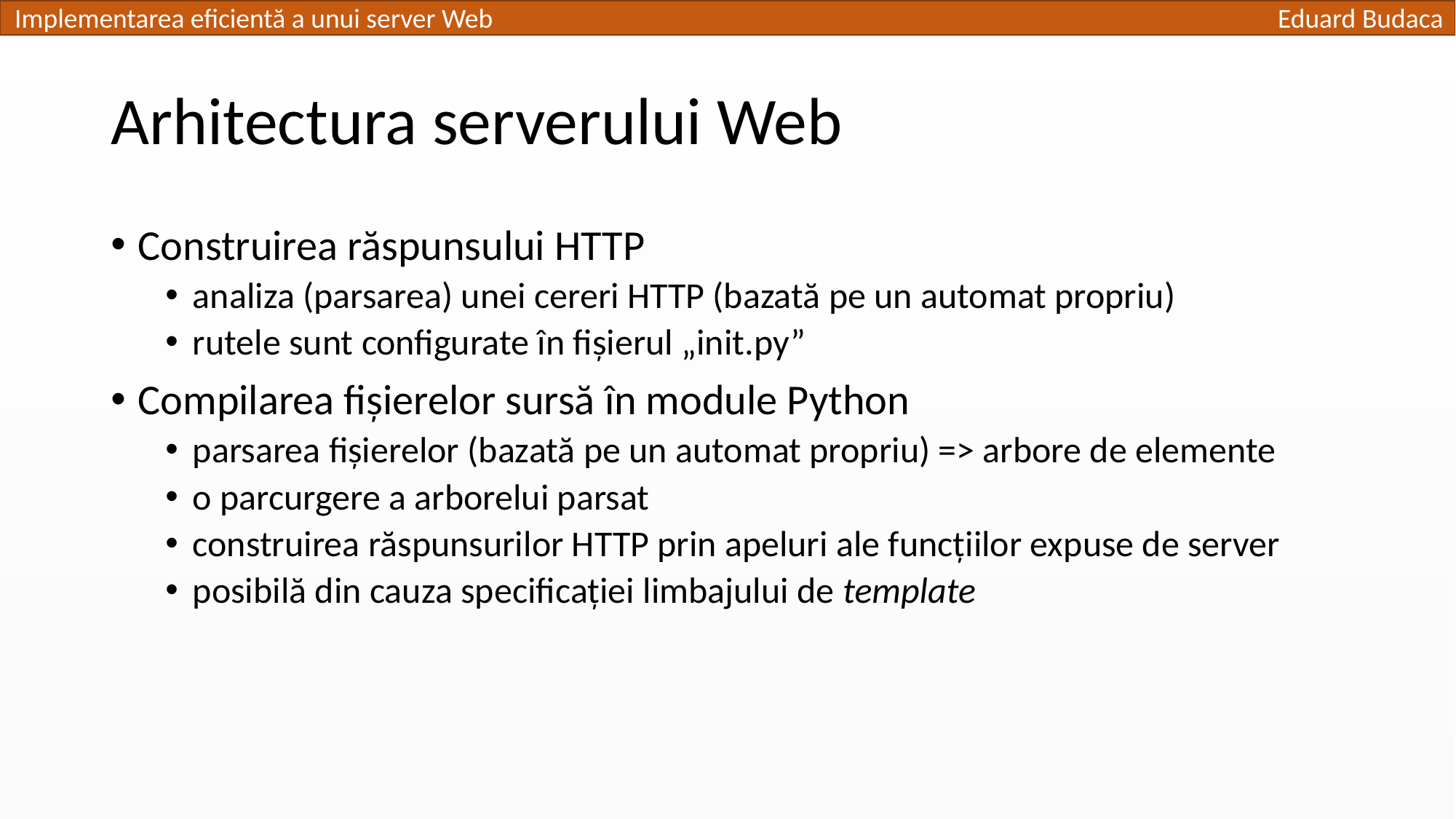

# Arhitectura serverului Web
Construirea răspunsului HTTP
analiza (parsarea) unei cereri HTTP (bazată pe un automat propriu)
rutele sunt configurate în fișierul „init.py”
Compilarea fișierelor sursă în module Python
parsarea fișierelor (bazată pe un automat propriu) => arbore de elemente
o parcurgere a arborelui parsat
construirea răspunsurilor HTTP prin apeluri ale funcțiilor expuse de server
posibilă din cauza specificației limbajului de template